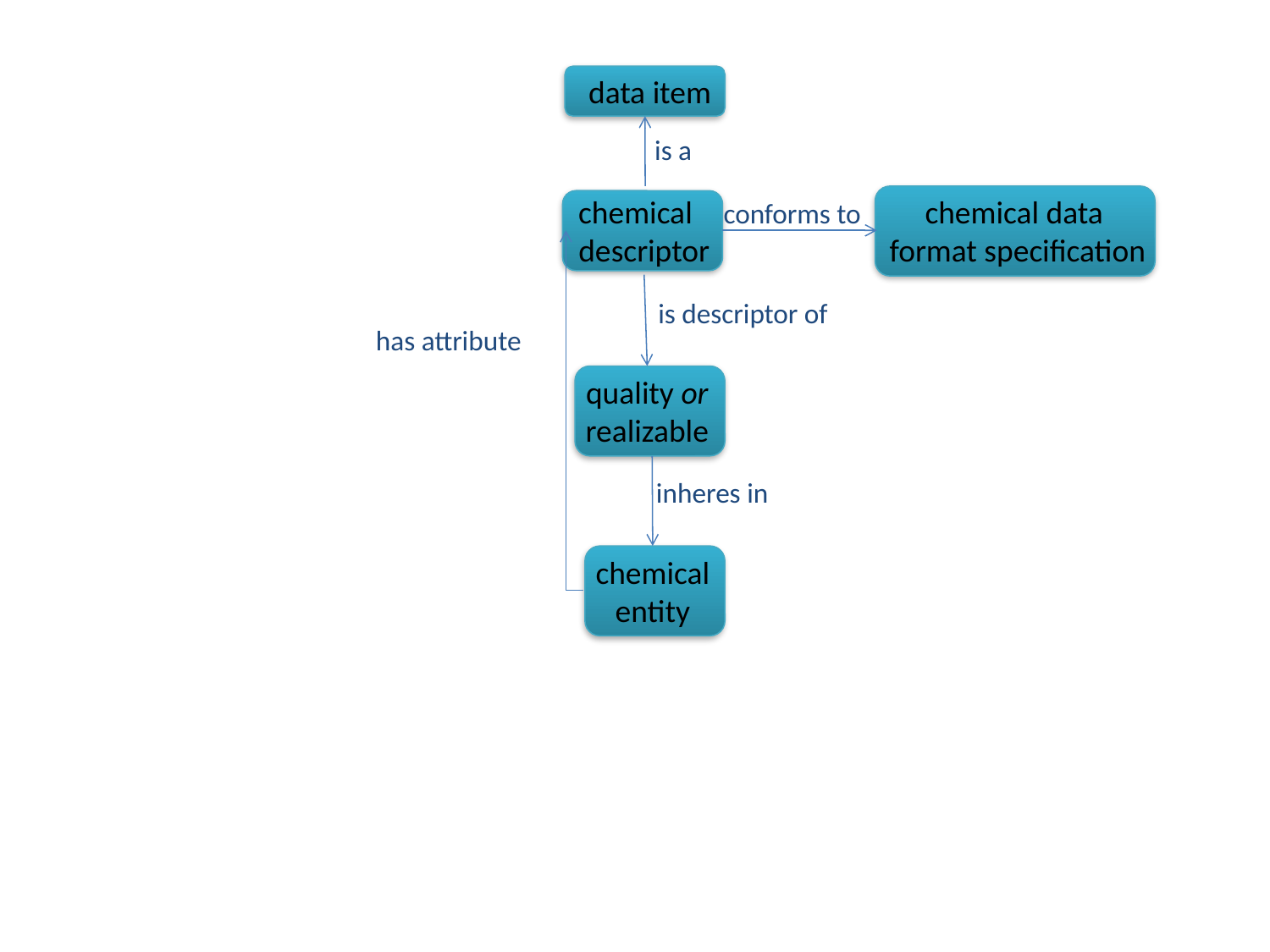

data item
is a
chemical
descriptor

chemical data
format specification
conforms to

is descriptor of
has attribute
quality or
realizable

inheres in
chemical
entity